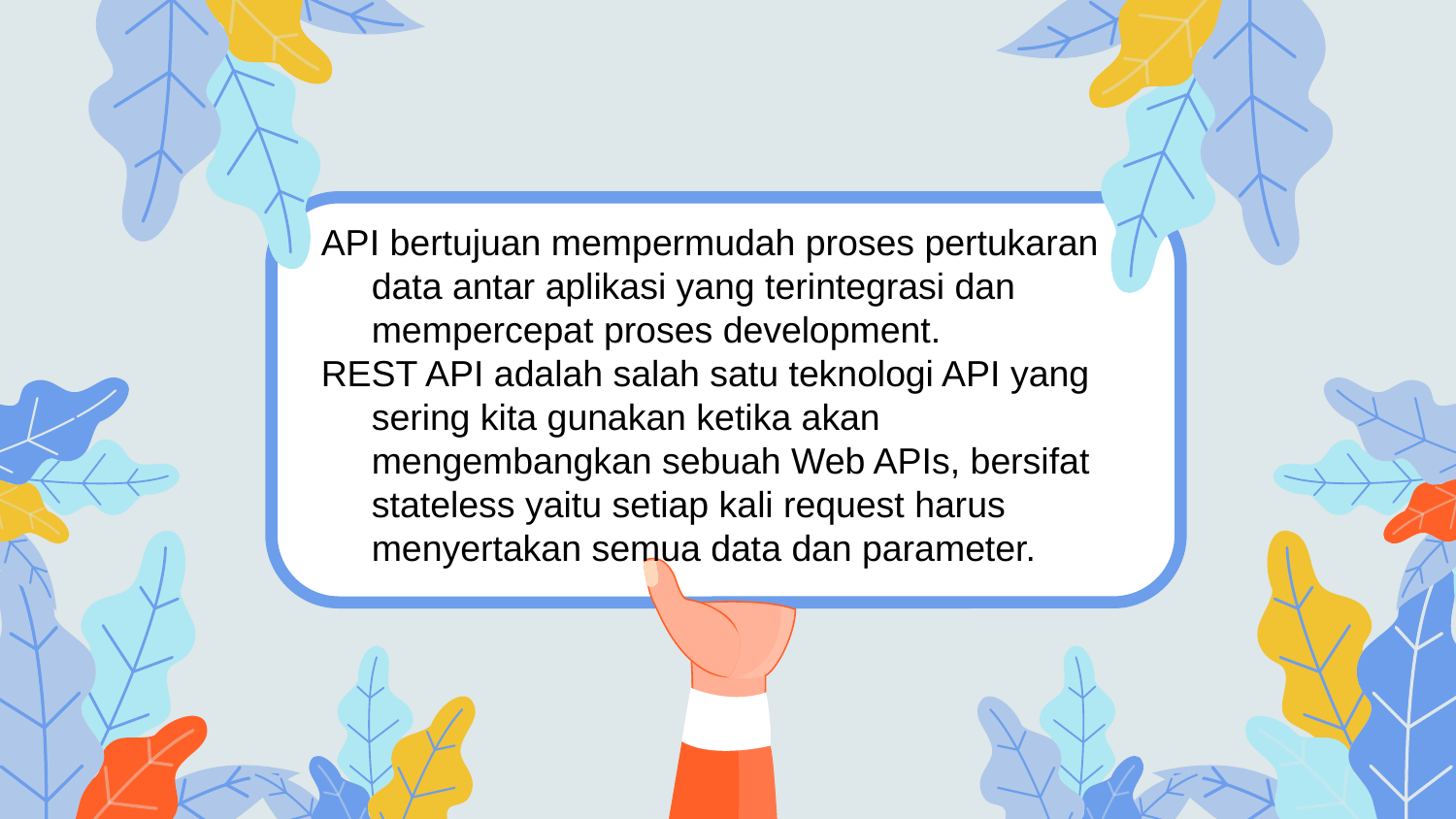

API bertujuan mempermudah proses pertukaran data antar aplikasi yang terintegrasi dan  mempercepat proses development.
REST API adalah salah satu teknologi API yang sering kita gunakan ketika akan mengembangkan sebuah Web APIs, bersifat stateless yaitu setiap kali request harus menyertakan semua data dan parameter.